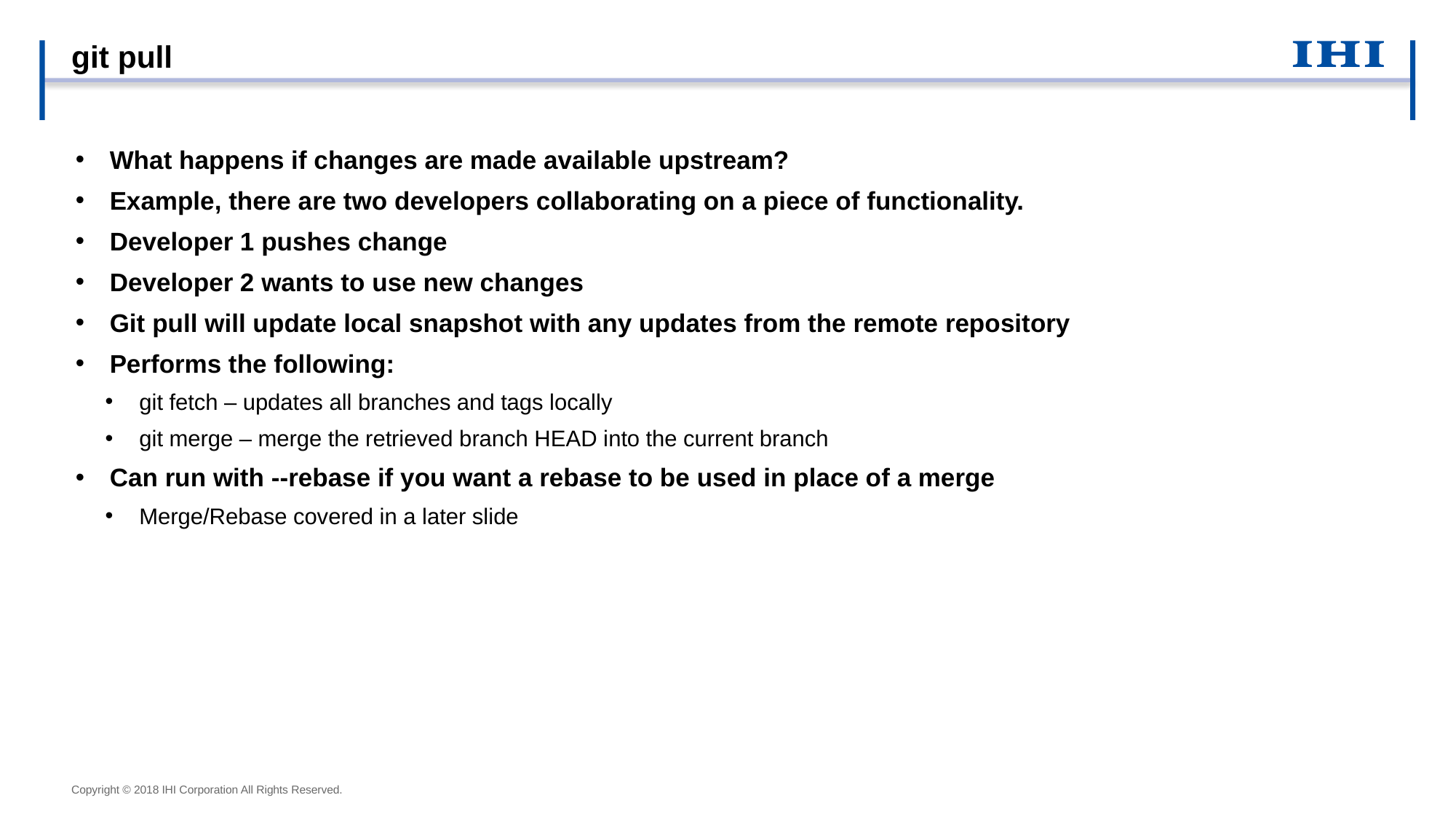

# git pull
What happens if changes are made available upstream?
Example, there are two developers collaborating on a piece of functionality.
Developer 1 pushes change
Developer 2 wants to use new changes
Git pull will update local snapshot with any updates from the remote repository
Performs the following:
git fetch – updates all branches and tags locally
git merge – merge the retrieved branch HEAD into the current branch
Can run with --rebase if you want a rebase to be used in place of a merge
Merge/Rebase covered in a later slide
Copyright © 2018 IHI Corporation All Rights Reserved.